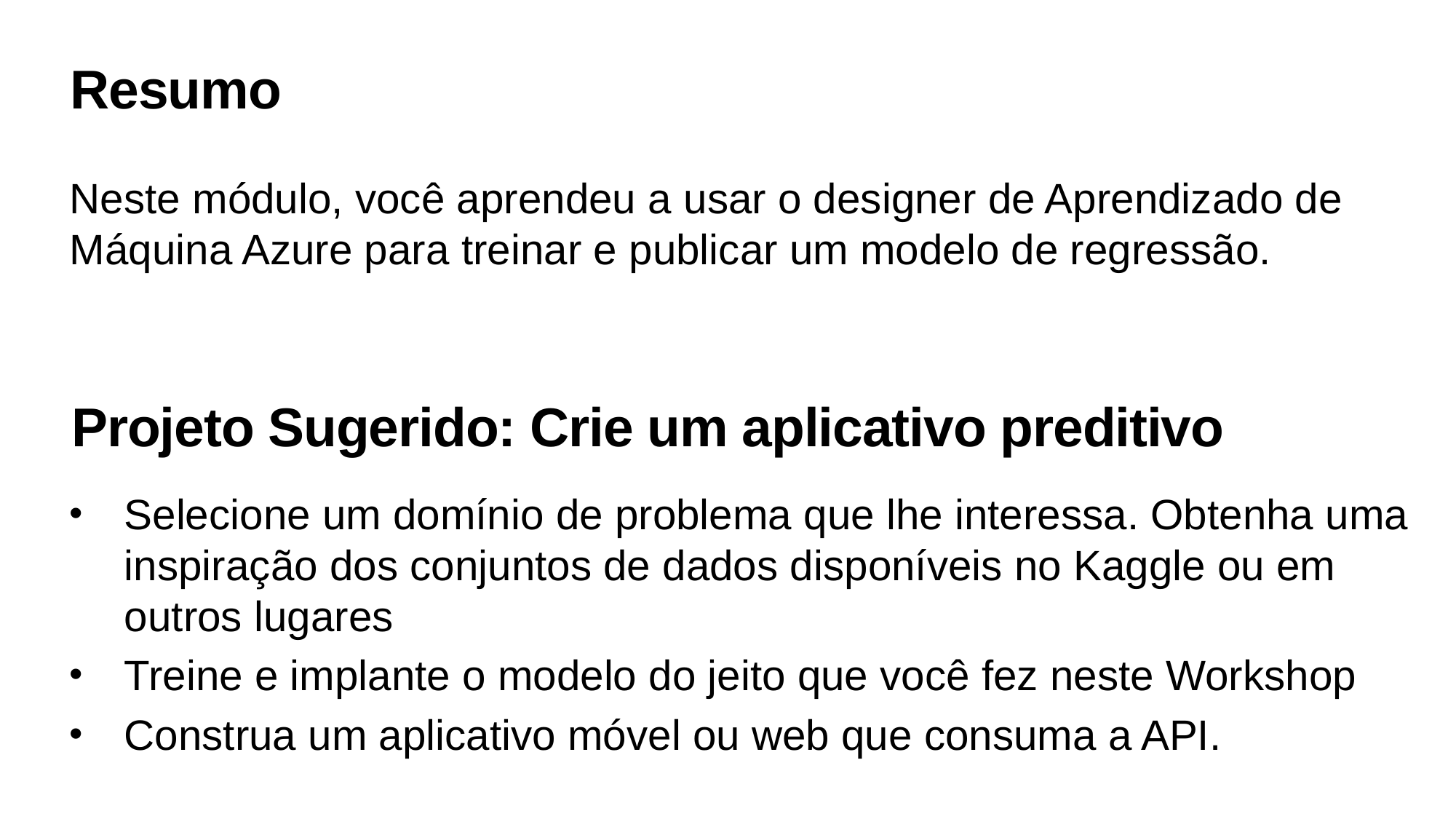

# Resumo
Neste módulo, você aprendeu a usar o designer de Aprendizado de Máquina Azure para treinar e publicar um modelo de regressão.
Projeto Sugerido: Crie um aplicativo preditivo
Selecione um domínio de problema que lhe interessa. Obtenha uma inspiração dos conjuntos de dados disponíveis no Kaggle ou em outros lugares
Treine e implante o modelo do jeito que você fez neste Workshop
Construa um aplicativo móvel ou web que consuma a API.